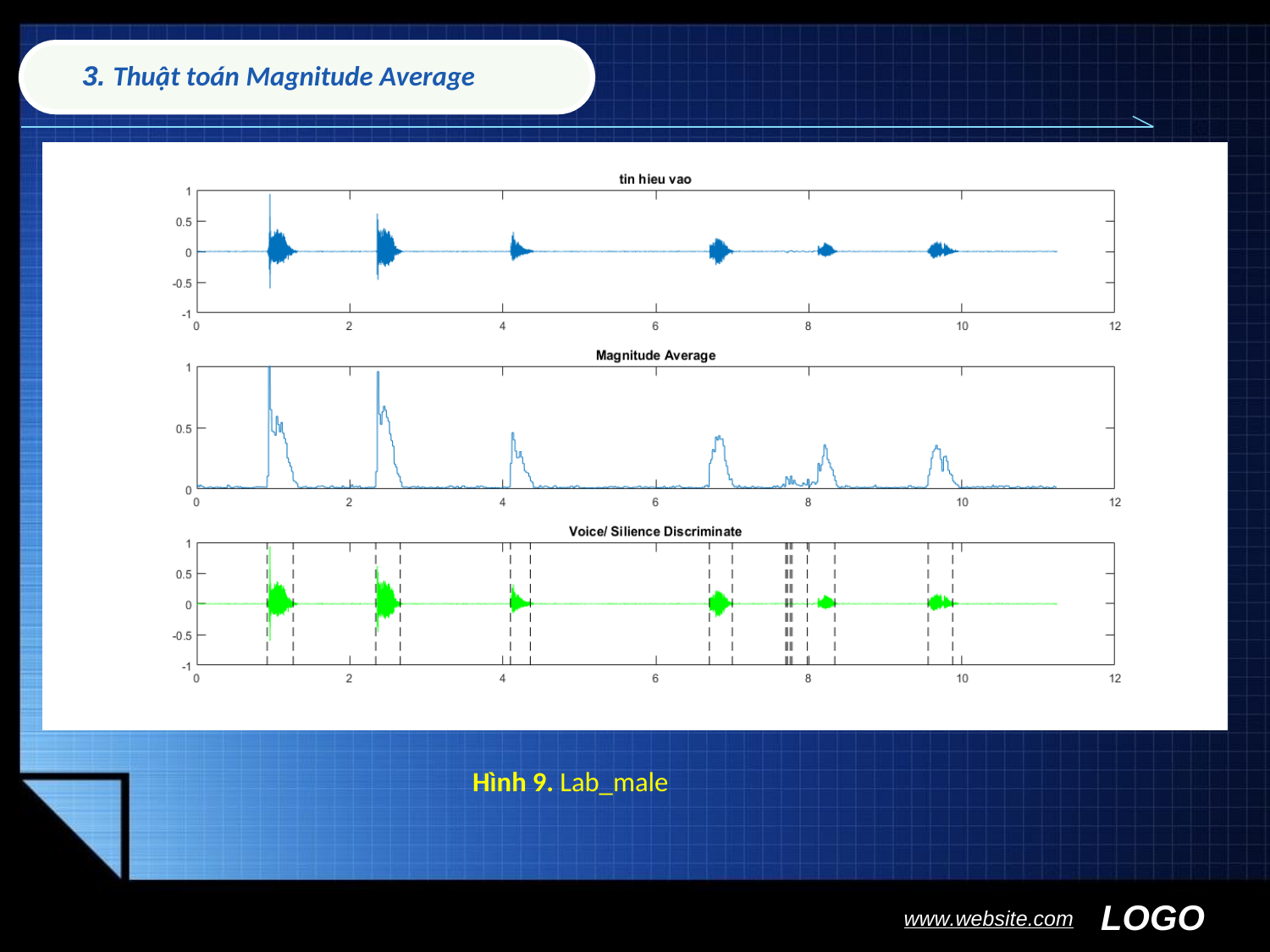

3. Thuật toán Magnitude Average

Hình 9. Lab_male
LOGO
www.website.com